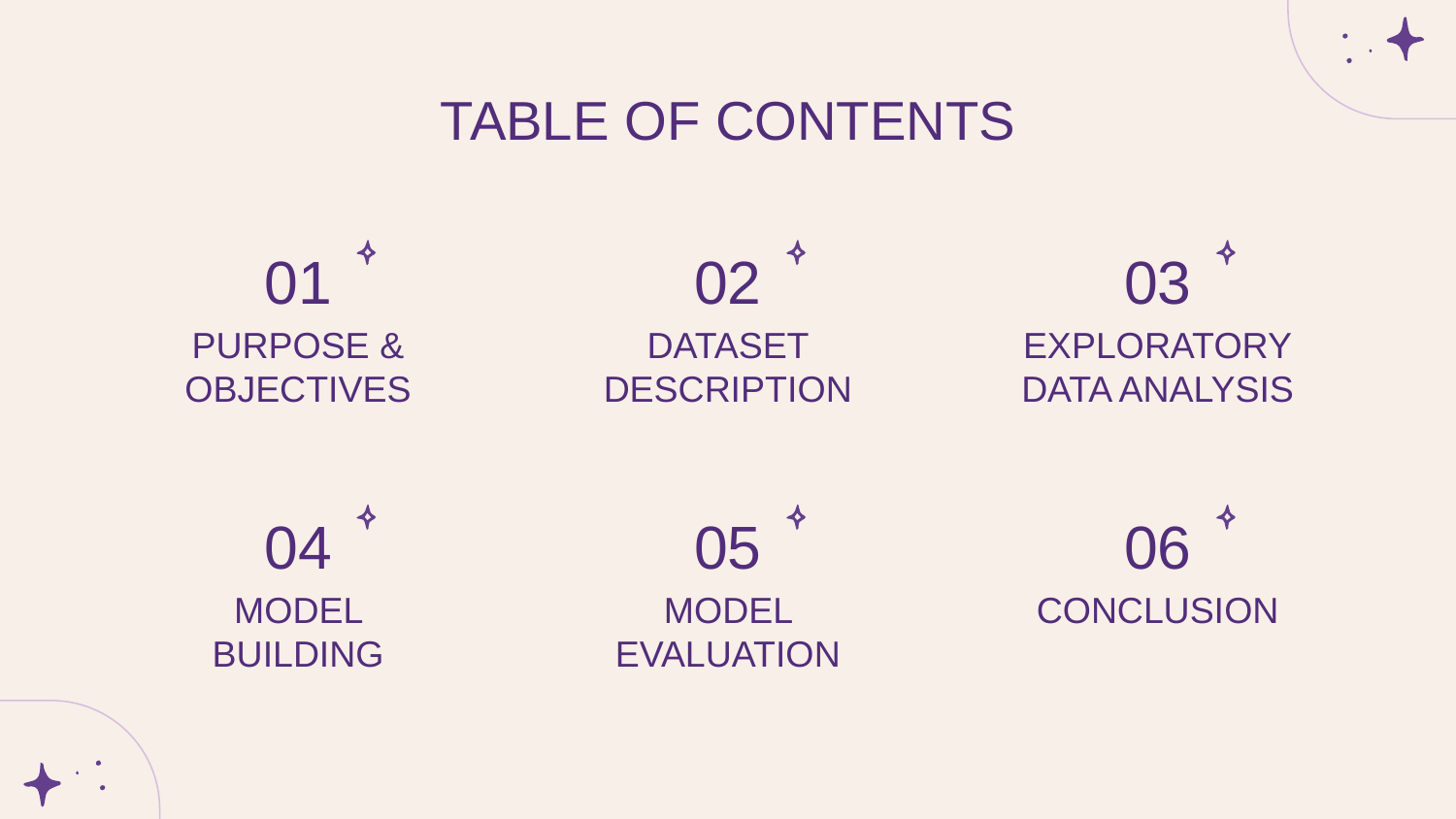

# TABLE OF CONTENTS
01
02
03

PURPOSE &
OBJECTIVES
DATASET DESCRIPTION
EXPLORATORY
DATA ANALYSIS

04
05
06
MODEL BUILDING
MODEL EVALUATION
CONCLUSION